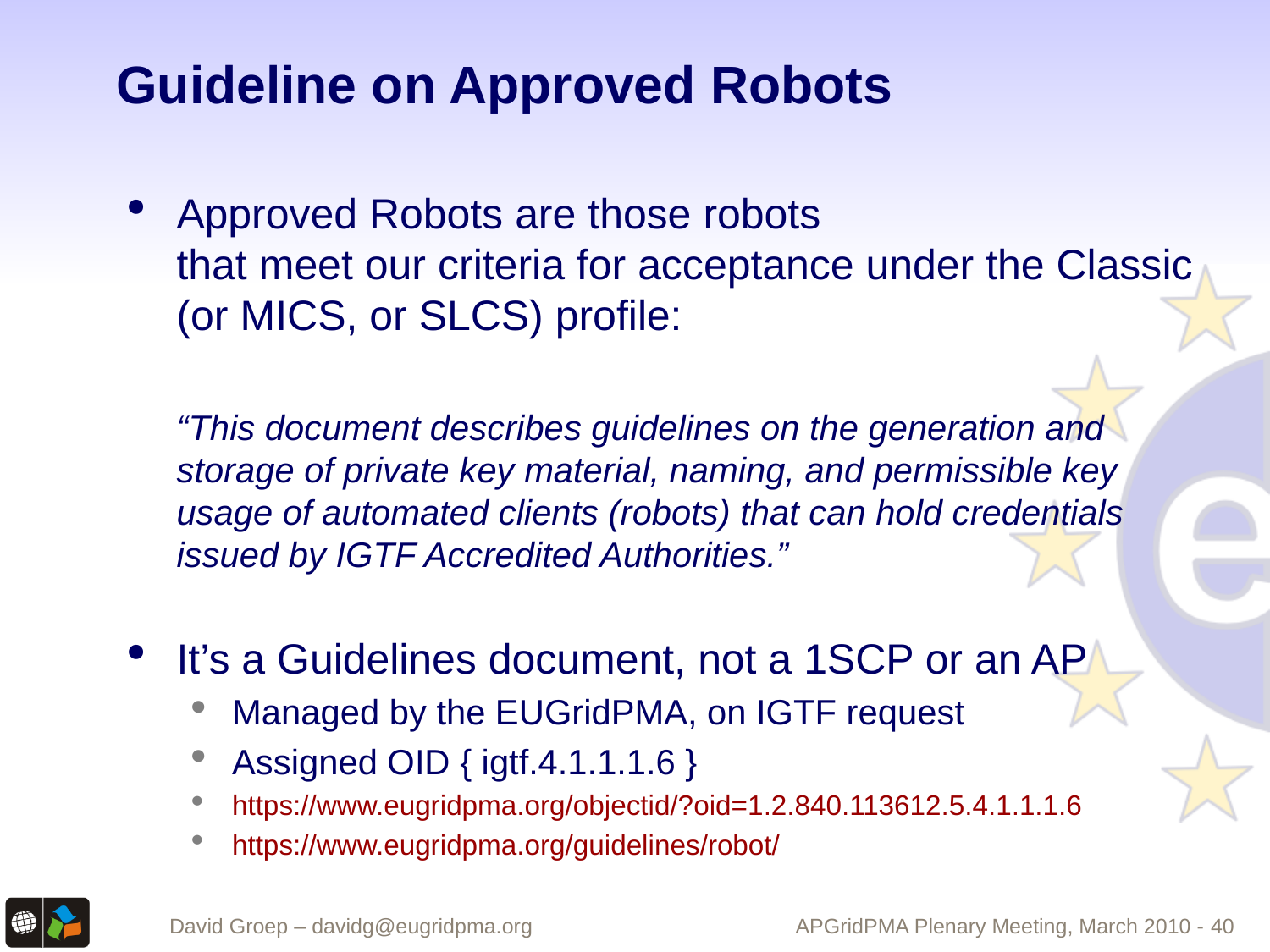

# Guideline on Approved Robots
Approved Robots are those robots
that meet our criteria for acceptance under the Classic (or MICS, or SLCS) profile:

	“This document describes guidelines on the generation and storage of private key material, naming, and permissible key usage of automated clients (robots) that can hold credentials issued by IGTF Accredited Authorities.”

It’s a Guidelines document, not a 1SCP or an AP
Managed by the EUGridPMA, on IGTF request
Assigned OID { igtf.4.1.1.1.6 }
https://www.eugridpma.org/objectid/?oid=1.2.840.113612.5.4.1.1.1.6
https://www.eugridpma.org/guidelines/robot/